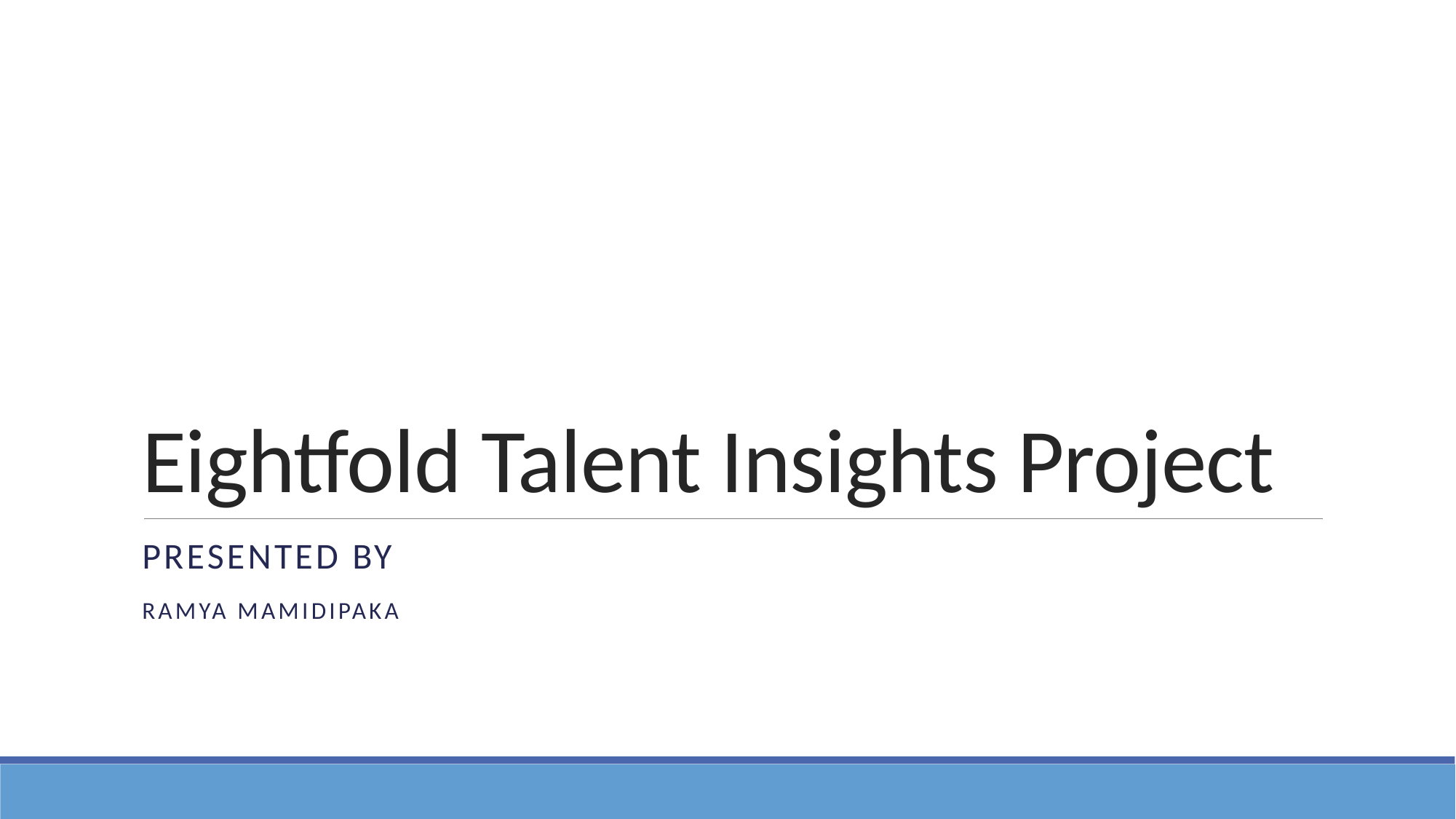

# Eightfold Talent Insights Project
Presented by
Ramya mamidipaka